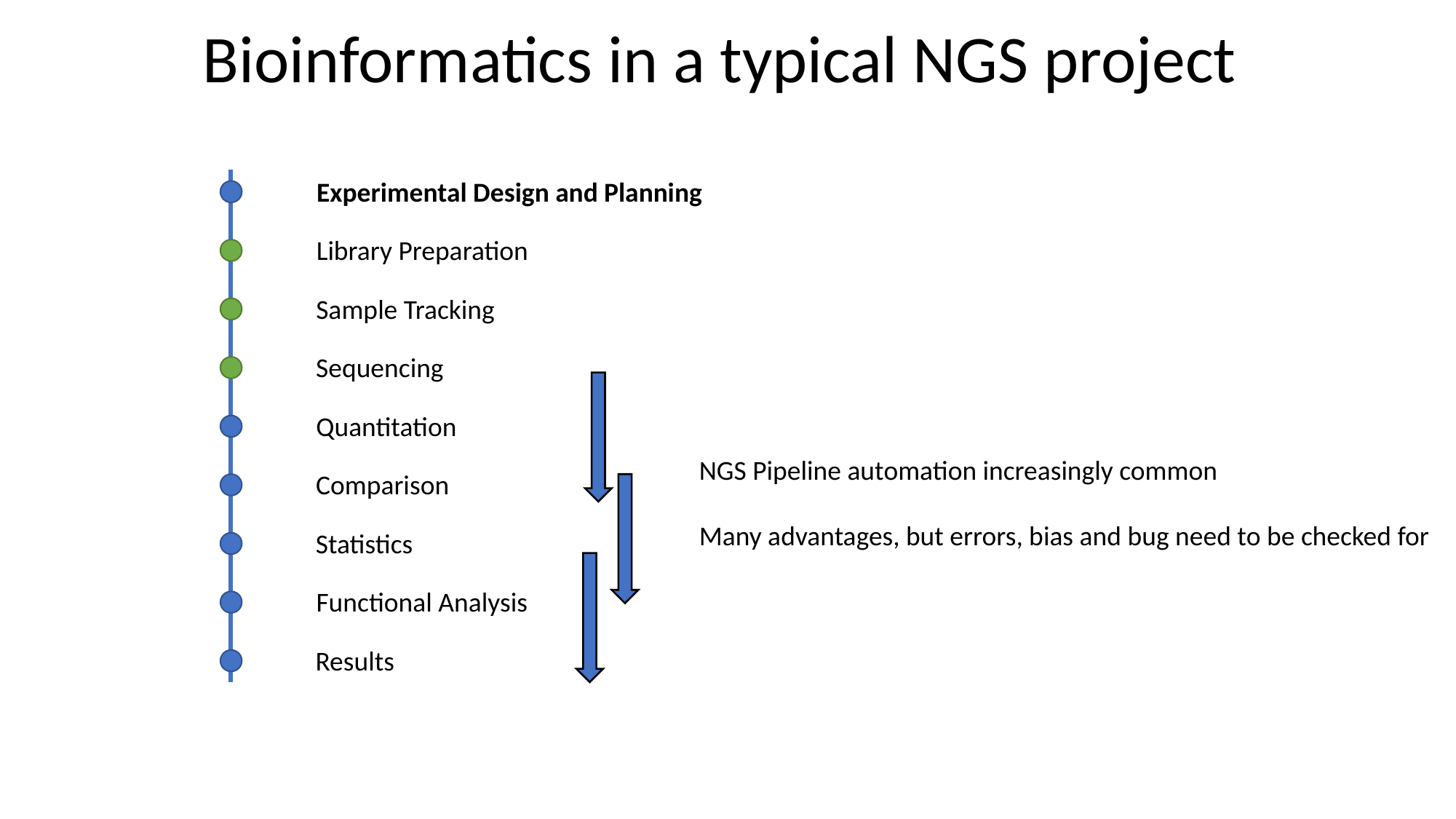

# Bioinformatics in a typical NGS project
Experimental Design and Planning

Library Preparation

Sample Tracking

Sequencing

Quantitation

NGS Pipeline automation increasingly common

Many advantages, but errors, bias and bug need to be checked for
Comparison

Statistics

Functional Analysis

Results